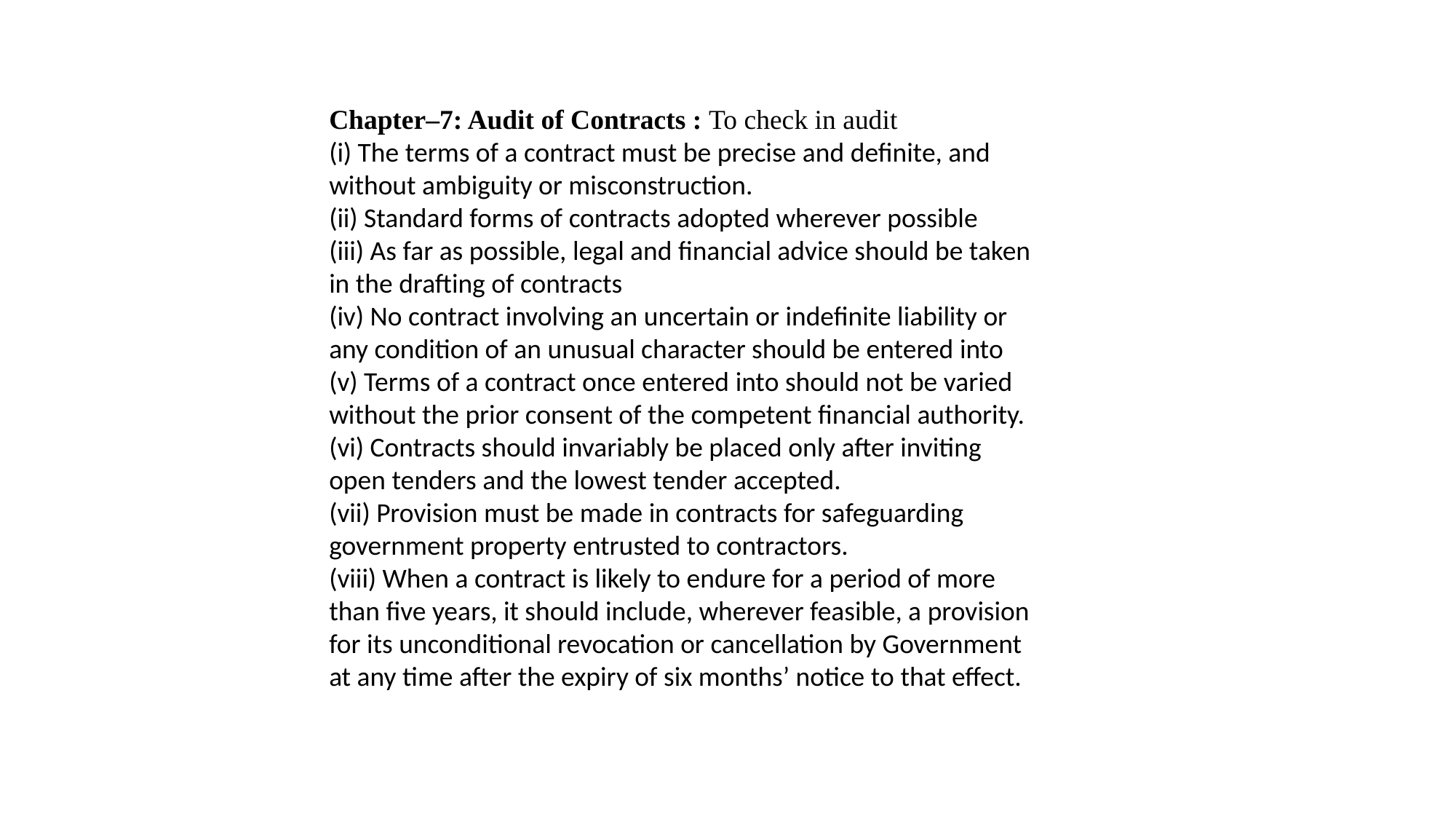

Chapter–7: Audit of Contracts : To check in audit
(i) The terms of a contract must be precise and definite, and without ambiguity or misconstruction.
(ii) Standard forms of contracts adopted wherever possible
(iii) As far as possible, legal and financial advice should be taken in the drafting of contracts
(iv) No contract involving an uncertain or indefinite liability or any condition of an unusual character should be entered into
(v) Terms of a contract once entered into should not be varied without the prior consent of the competent financial authority.
(vi) Contracts should invariably be placed only after inviting open tenders and the lowest tender accepted.
(vii) Provision must be made in contracts for safeguarding government property entrusted to contractors.
(viii) When a contract is likely to endure for a period of more than five years, it should include, wherever feasible, a provision for its unconditional revocation or cancellation by Government at any time after the expiry of six months’ notice to that effect.